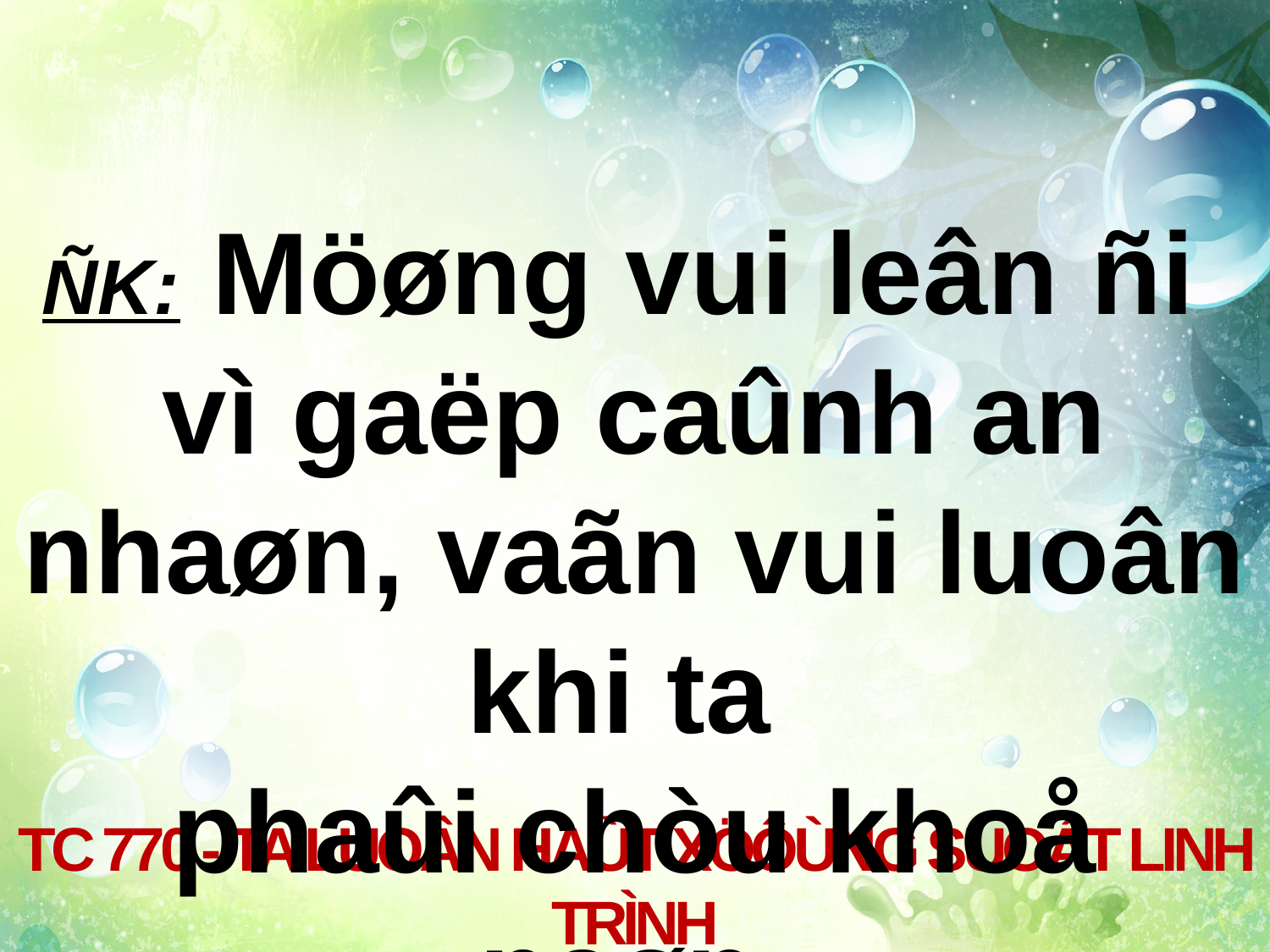

ÑK: Möøng vui leân ñi
vì gaëp caûnh an nhaøn, vaãn vui luoân khi ta
phaûi chòu khoå naøn.
TC 770 - TA LUOÂN HAÙT XÖÔÙNG SUOÁT LINH TRÌNH